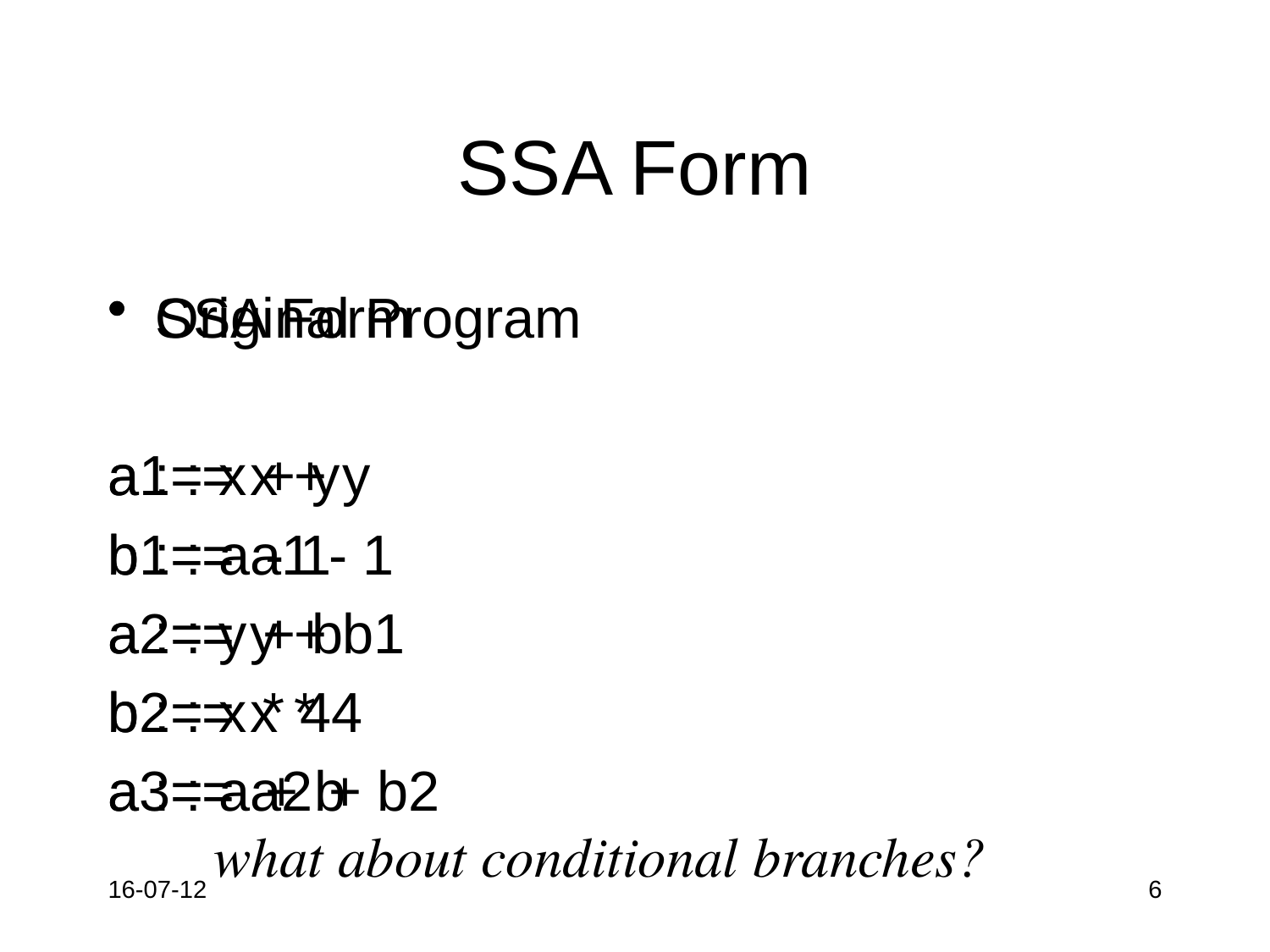

# SSA Form
Original Program

a := x + y
b := a - 1
a := y + b
b := x * 4
a := a + b
SSA Form

a1 := x + y
b1 := a1 - 1
a2 := y + b1
b2 := x * 4
a3 := a2 + b2
what about conditional branches?
16-07-12
6